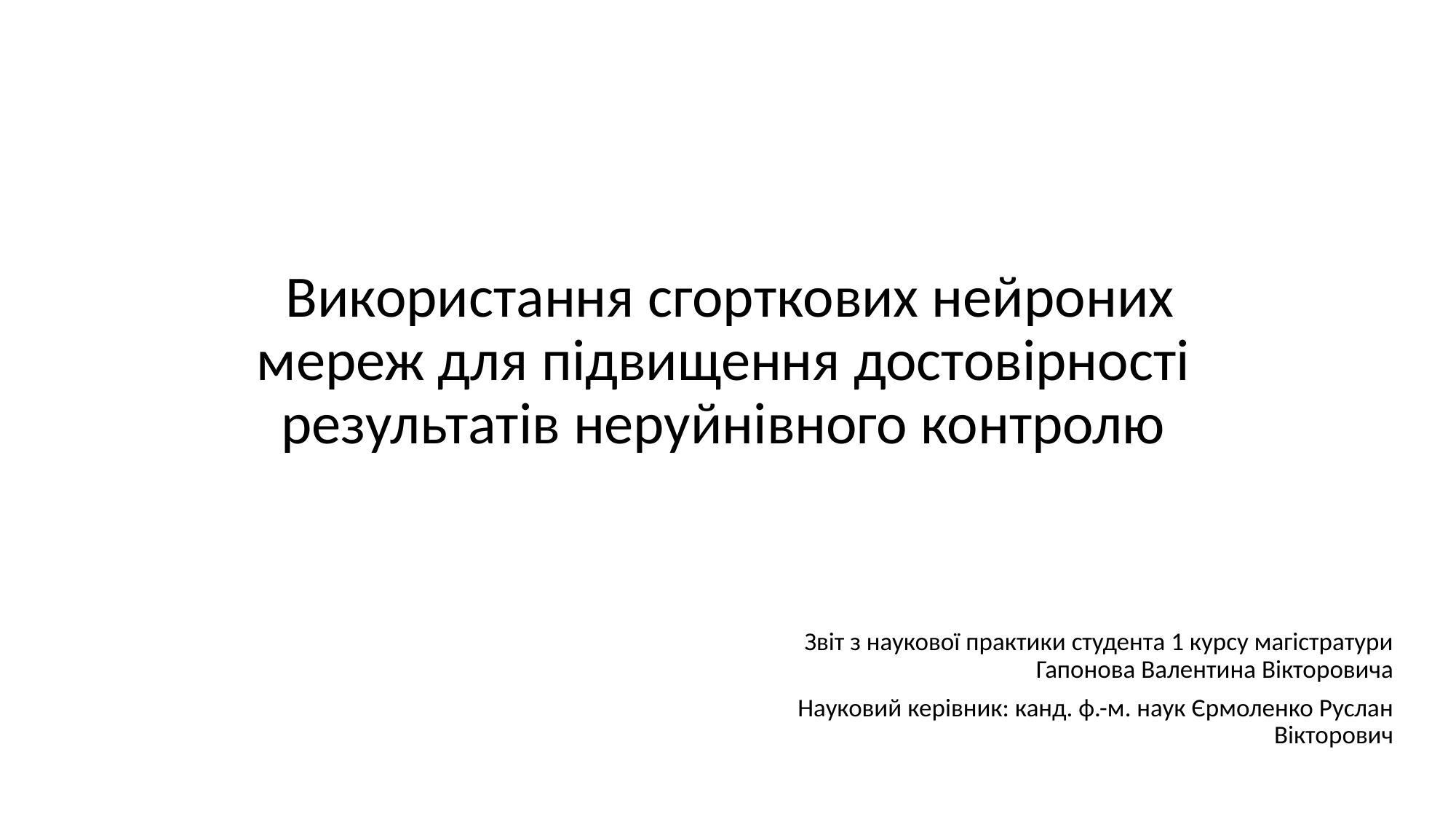

# Використання сгорткових нейроних мереж для підвищення достовірності результатів неруйнівного контролю
Звiт з наукової практики студента 1 курсу магiстратури Гапонова Валентина Вiкторовича
Науковий керiвник: канд. ф.-м. наук Єрмоленко Руслан Вiкторович